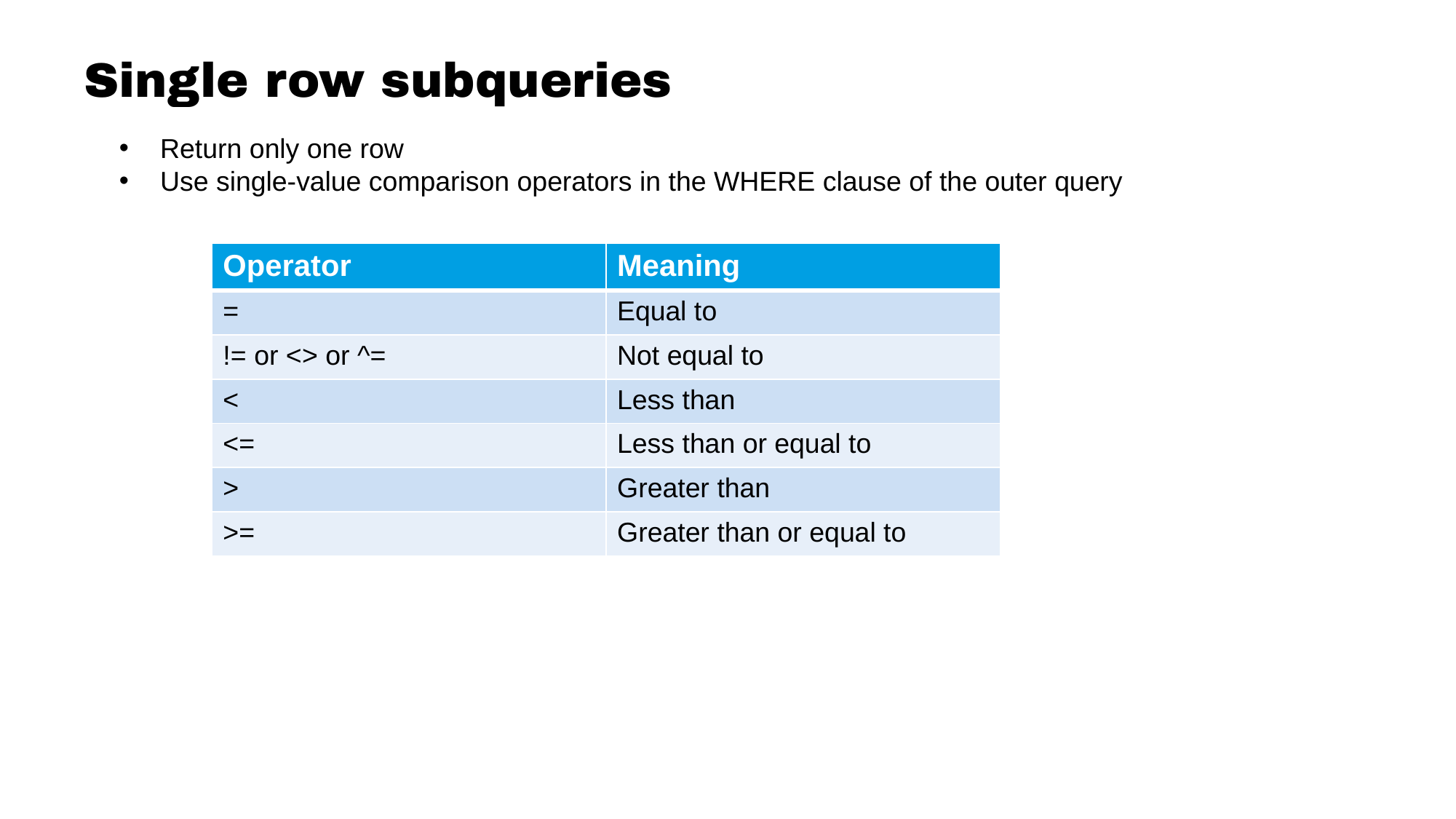

# Single row subqueries
Return only one row
Use single-value comparison operators in the WHERE clause of the outer query
| Operator | Meaning |
| --- | --- |
| = | Equal to |
| != or <> or ^= | Not equal to |
| < | Less than |
| <= | Less than or equal to |
| > | Greater than |
| >= | Greater than or equal to |